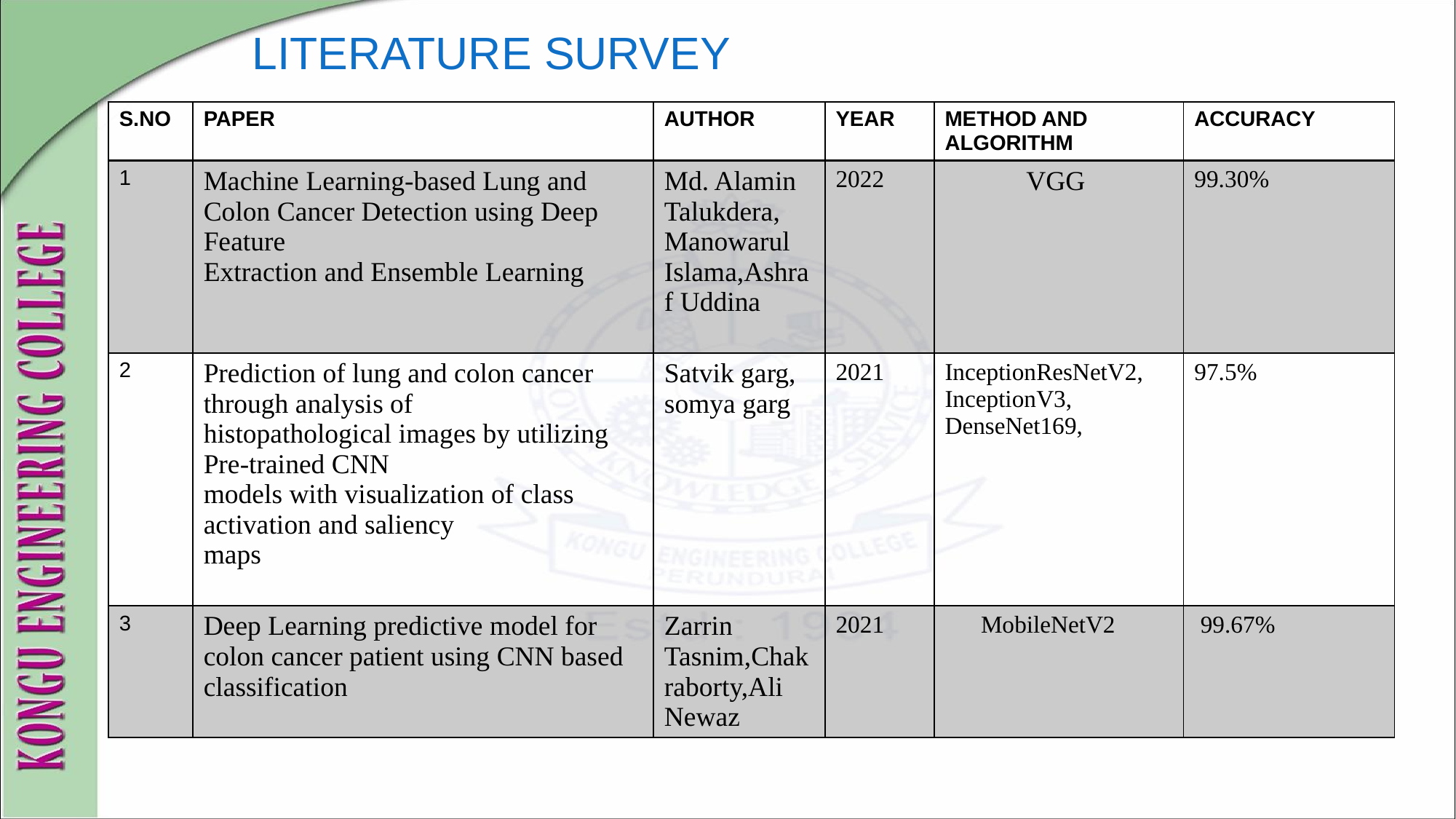

# LITERATURE SURVEY
| S.NO | PAPER | AUTHOR | YEAR | METHOD AND ALGORITHM | ACCURACY |
| --- | --- | --- | --- | --- | --- |
| 1 | Machine Learning-based Lung and Colon Cancer Detection using Deep Feature Extraction and Ensemble Learning | Md. Alamin Talukdera, Manowarul Islama,Ashraf Uddina | 2022 | VGG | 99.30% |
| 2 | Prediction of lung and colon cancer through analysis of histopathological images by utilizing Pre-trained CNN models with visualization of class activation and saliency maps | Satvik garg, somya garg | 2021 | InceptionResNetV2, InceptionV3, DenseNet169, | 97.5% |
| 3 | Deep Learning predictive model for colon cancer patient using CNN based classification | Zarrin Tasnim,Chakraborty,Ali Newaz | 2021 | MobileNetV2 | 99.67% |